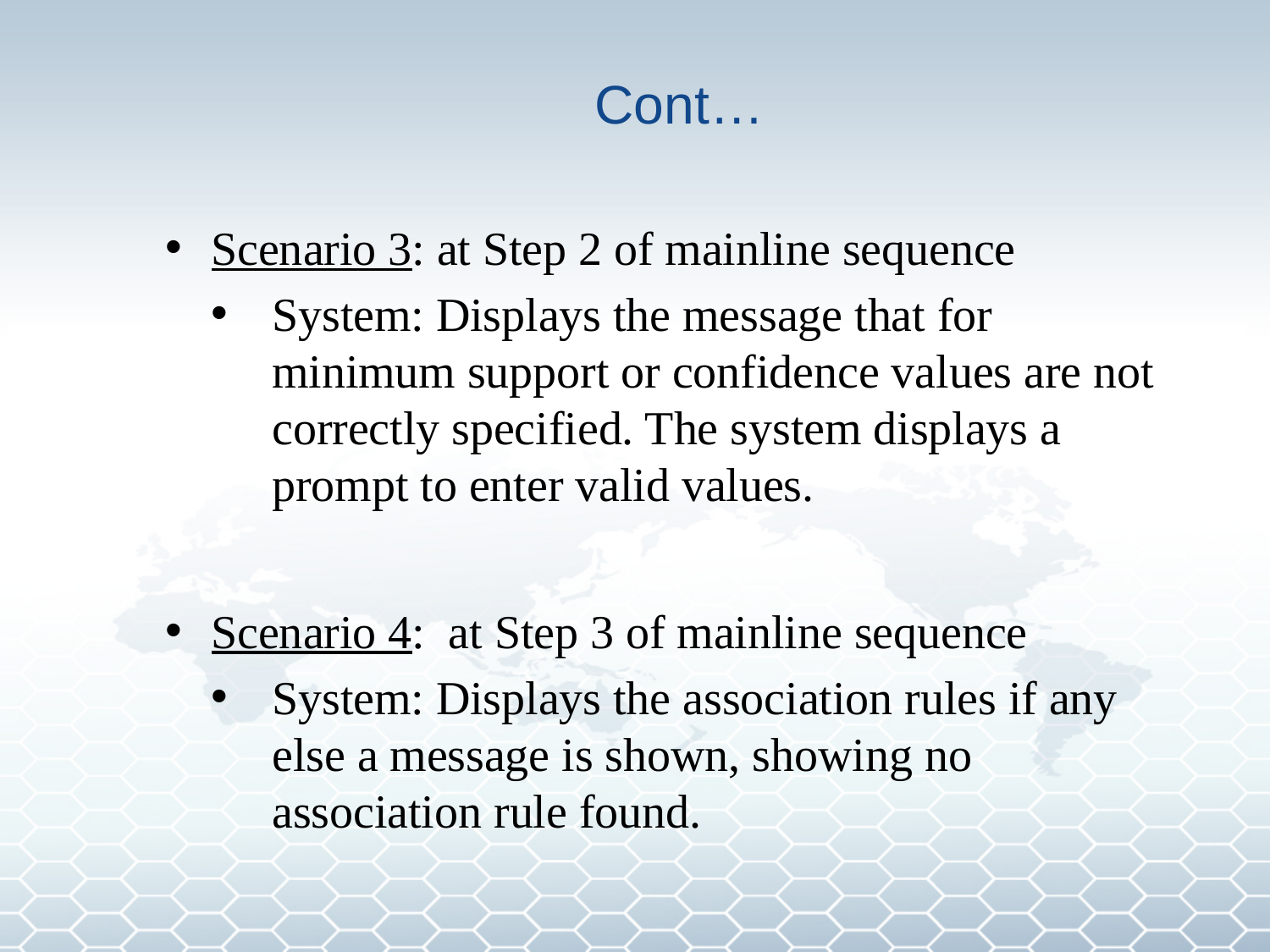

# Cont…
Scenario 3: at Step 2 of mainline sequence
System: Displays the message that for minimum support or confidence values are not correctly specified. The system displays a prompt to enter valid values.

Scenario 4:  at Step 3 of mainline sequence
System: Displays the association rules if any else a message is shown, showing no association rule found.